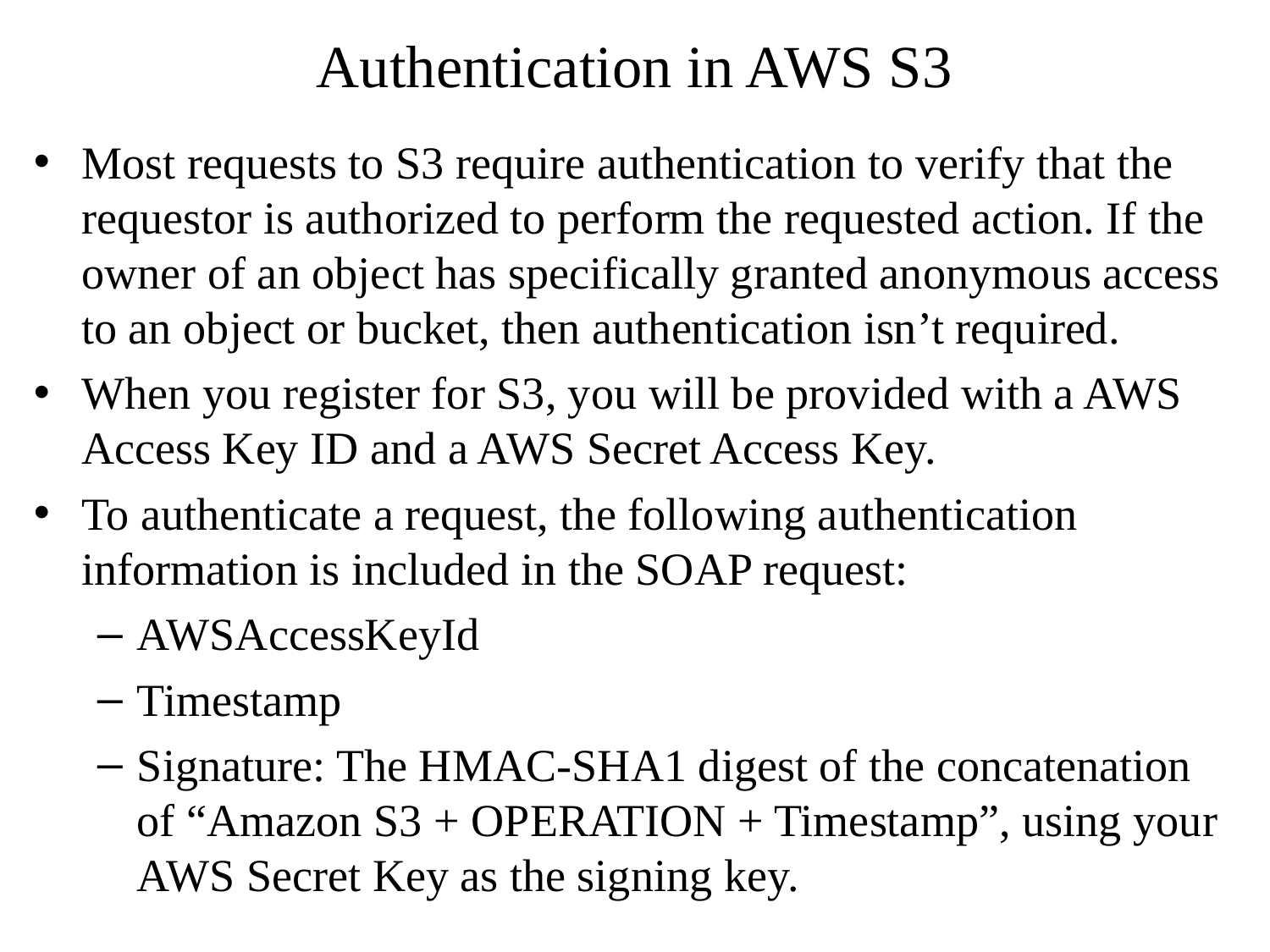

# Authentication in AWS S3
Most requests to S3 require authentication to verify that the requestor is authorized to perform the requested action. If the owner of an object has specifically granted anonymous access to an object or bucket, then authentication isn’t required.
When you register for S3, you will be provided with a AWS Access Key ID and a AWS Secret Access Key.
To authenticate a request, the following authentication information is included in the SOAP request:
AWSAccessKeyId
Timestamp
Signature: The HMAC-SHA1 digest of the concatenation of “Amazon S3 + OPERATION + Timestamp”, using your AWS Secret Key as the signing key.